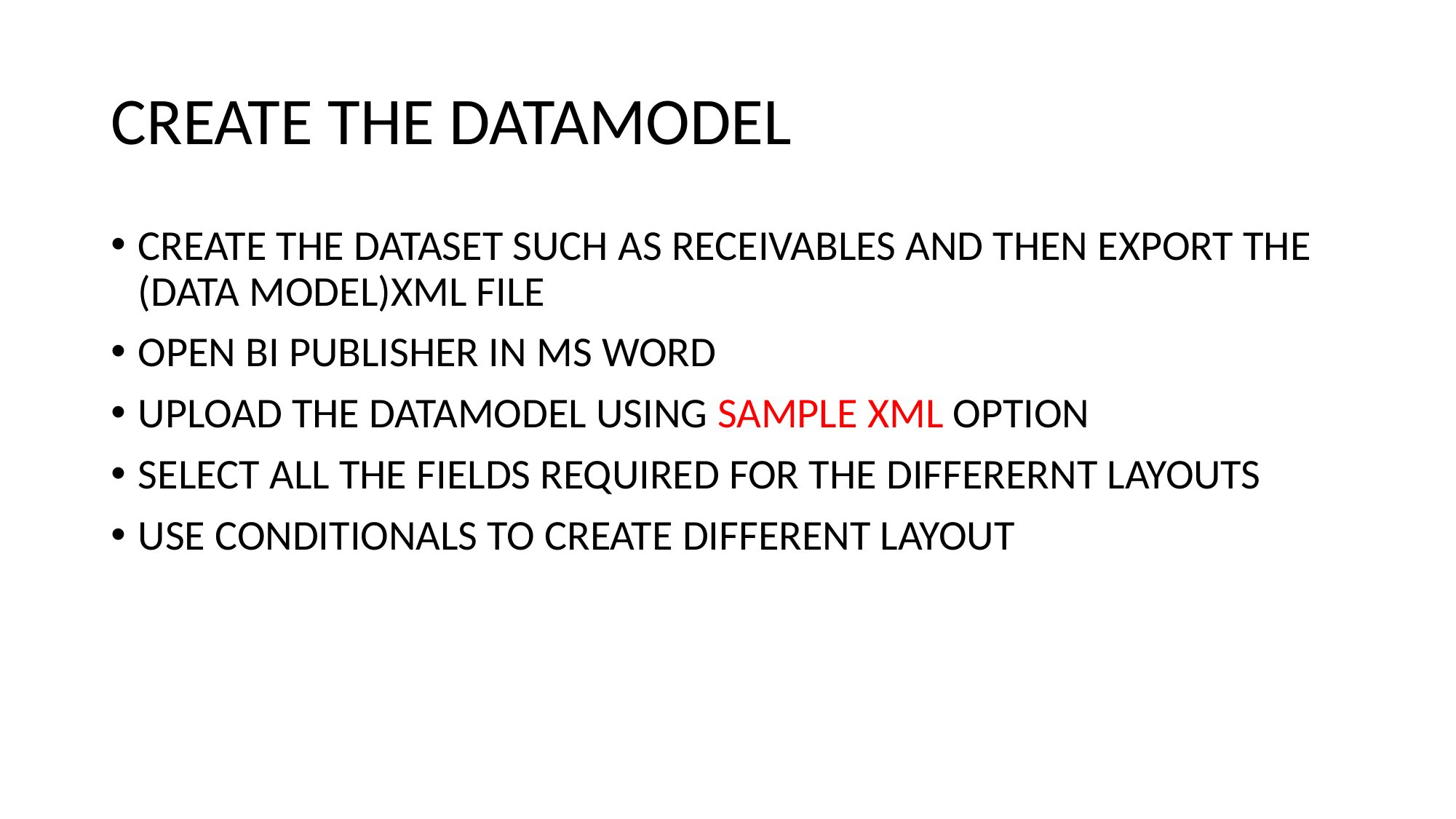

# CREATE THE DATAMODEL
CREATE THE DATASET SUCH AS RECEIVABLES AND THEN EXPORT THE (DATA MODEL)XML FILE
OPEN BI PUBLISHER IN MS WORD
UPLOAD THE DATAMODEL USING SAMPLE XML OPTION
SELECT ALL THE FIELDS REQUIRED FOR THE DIFFERERNT LAYOUTS
USE CONDITIONALS TO CREATE DIFFERENT LAYOUT